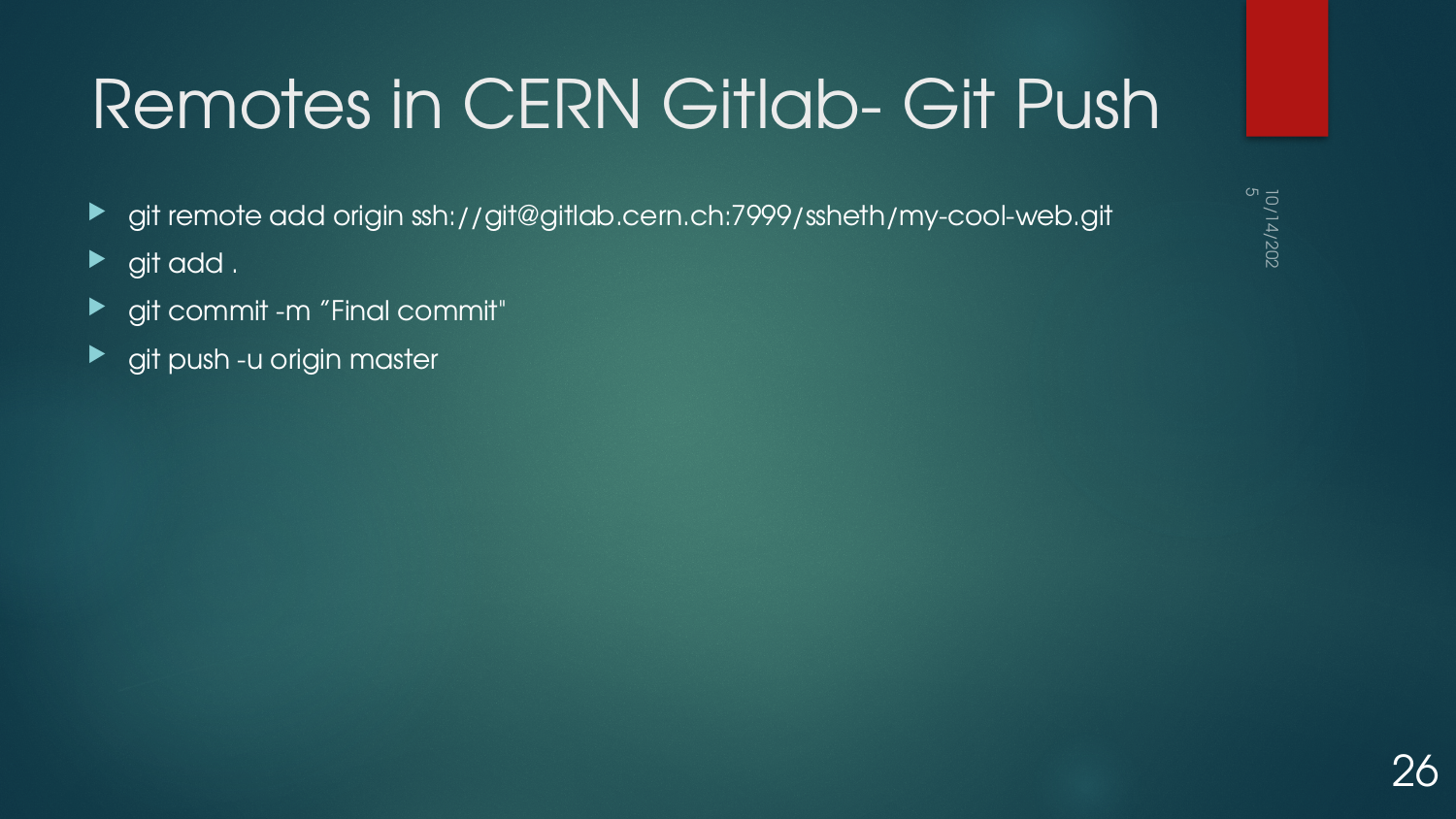

# Remotes in CERN Gitlab- Git Push
git remote add origin ssh://git@gitlab.cern.ch:7999/ssheth/my-cool-web.git
git add .
git commit -m ”Final commit"
git push -u origin master
10/14/2025

26